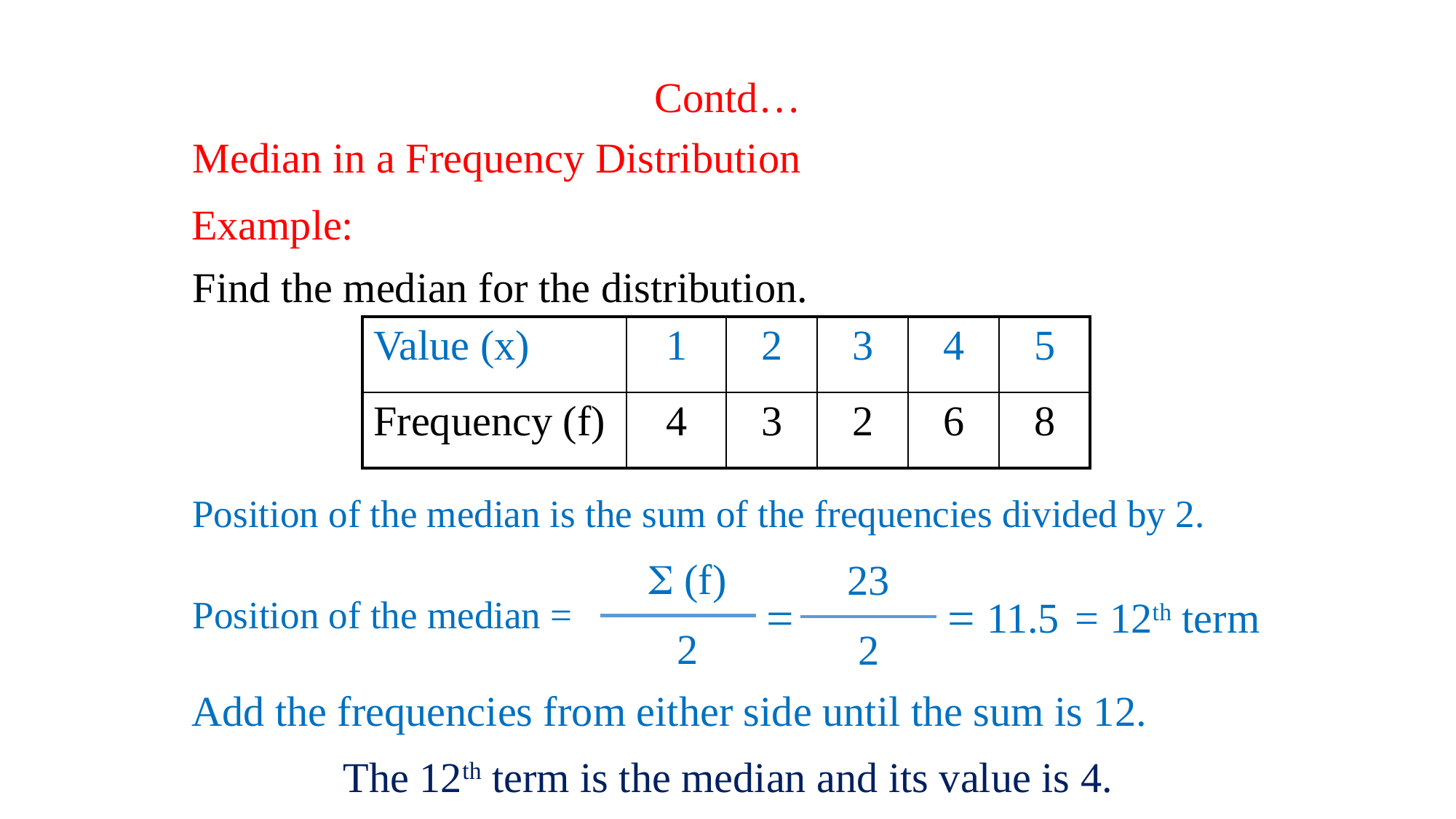

Contd…
# Median in a Frequency Distribution
Example:
Find the median for the distribution.
| Value (x) | 1 | 2 | 3 | 4 | 5 |
| --- | --- | --- | --- | --- | --- |
| Frequency (f) | 4 | 3 | 2 | 6 | 8 |
Position of the median is the sum of the frequencies divided by 2.
Σ (f)
23
=
=
Position of the median =
11.5
= 12th term
2
2
Add the frequencies from either side until the sum is 12.
The 12th term is the median and its value is 4.